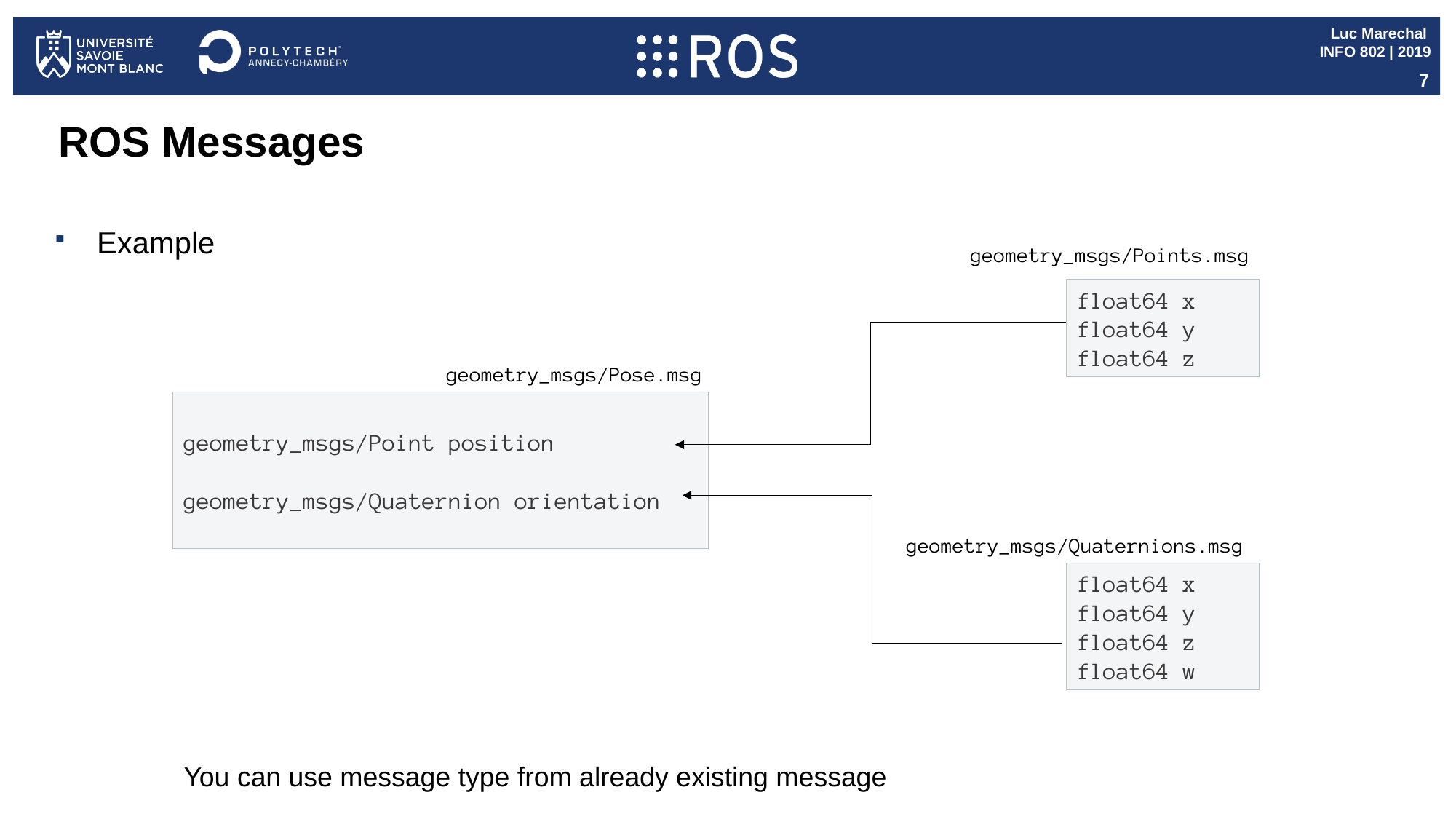

7
# ROS Messages
Example
geometry_msgs/Points.msg
float64 x
float64 y
float64 z
geometry_msgs/Pose.msg

geometry_msgs/Point position

geometry_msgs/Quaternion orientation

geometry_msgs/Quaternions.msg
float64 x   float64 y
float64 z
float64 w
You can use message type from already existing message